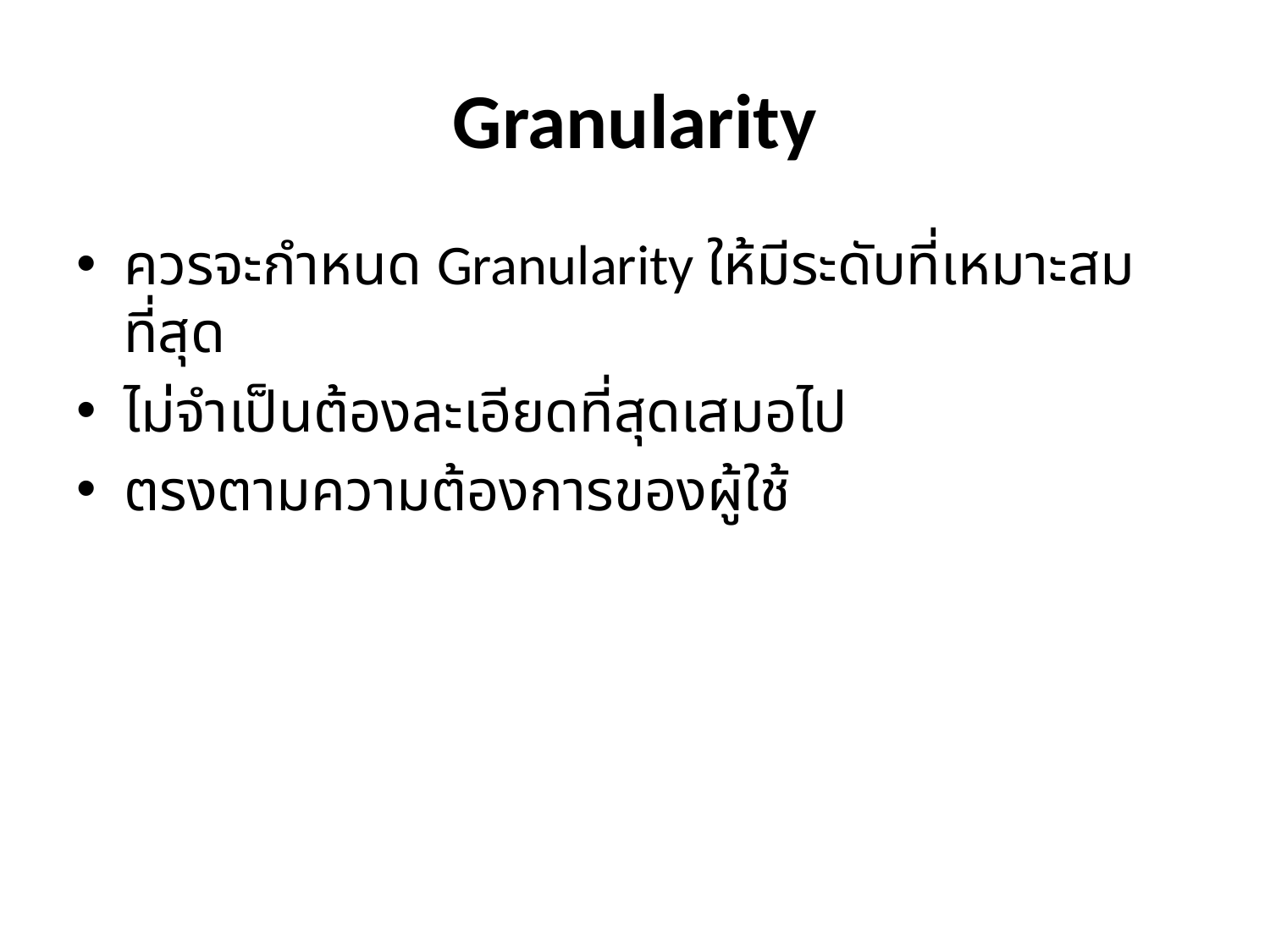

# Granularity
ควรจะกำหนด Granularity ให้มีระดับที่เหมาะสมที่สุด
ไม่จำเป็นต้องละเอียดที่สุดเสมอไป
ตรงตามความต้องการของผู้ใช้